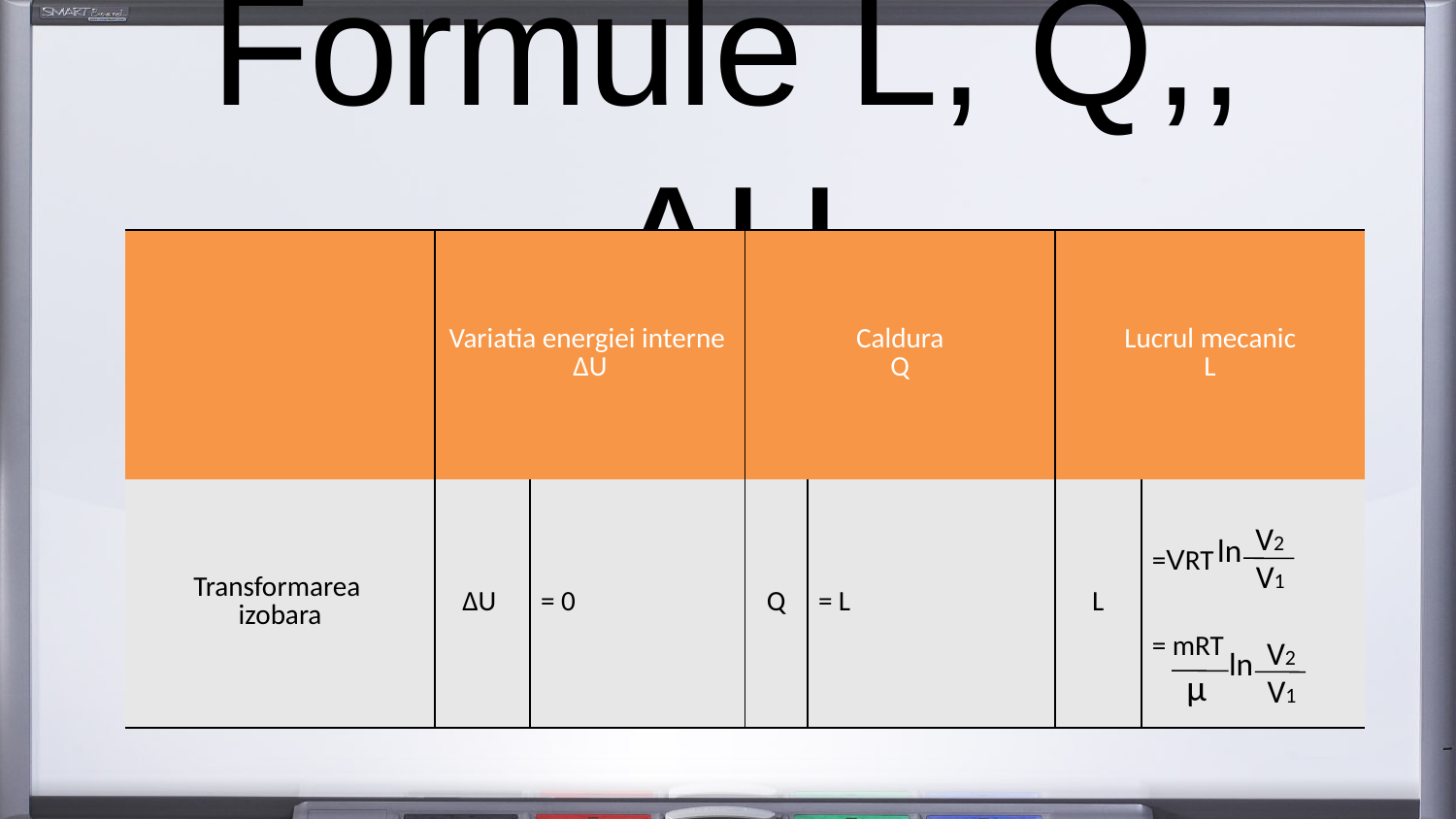

# Formule L, Q,, ΔU
|  | Variatia energiei interne ΔU |  | Caldura Q |  | Lucrul mecanic L |  |
| --- | --- | --- | --- | --- | --- | --- |
| Transformarea izobara | ΔU | = 0 | Q | = L | L | =VRT = mRT |
V2
ln
V1
V2
ln
V1
µ